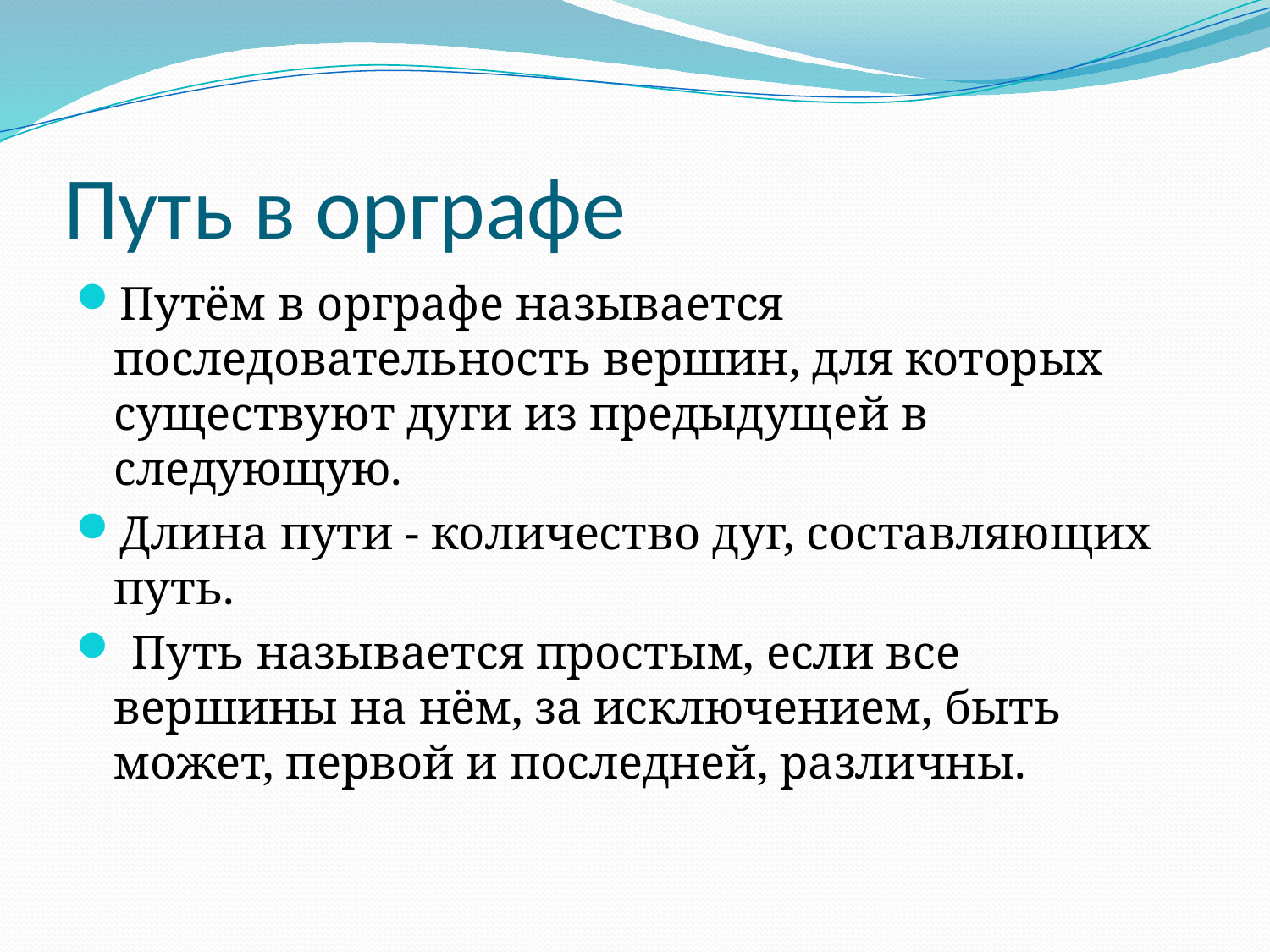

# Путь в орграфе
Путём в орграфе называется последовательность вершин, для которых существуют дуги из предыдущей в следующую.
Длина пути - количество дуг, составляющих путь.
 Путь называется простым, если все вершины на нём, за исключением, быть может, первой и последней, различны.